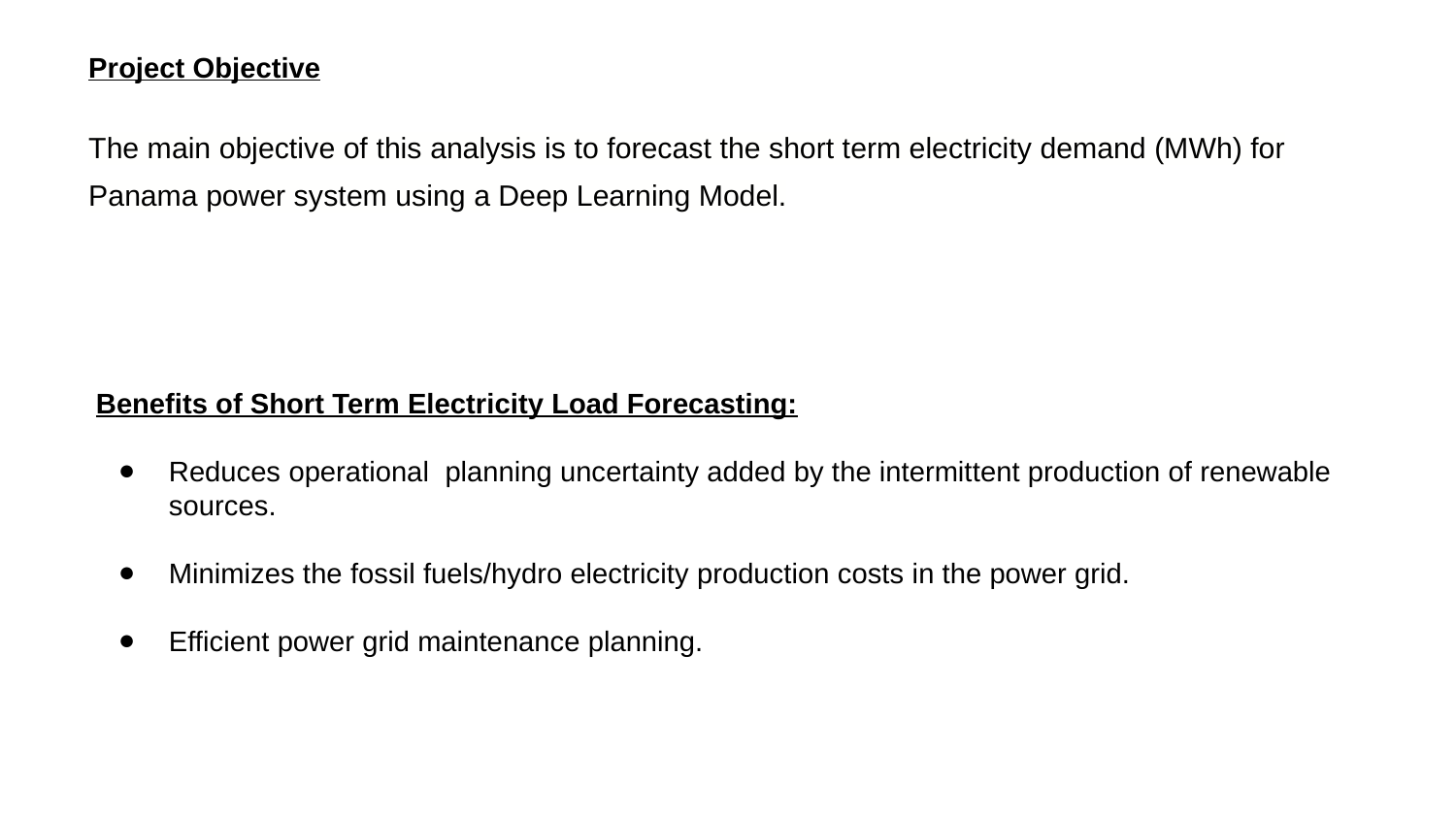

Project Objective

The main objective of this analysis is to forecast the short term electricity demand (MWh) for Panama power system using a Deep Learning Model.

Benefits of Short Term Electricity Load Forecasting:

Reduces operational  planning uncertainty added by the intermittent production of renewable sources.

Minimizes the fossil fuels/hydro electricity production costs in the power grid.

Efficient power grid maintenance planning.